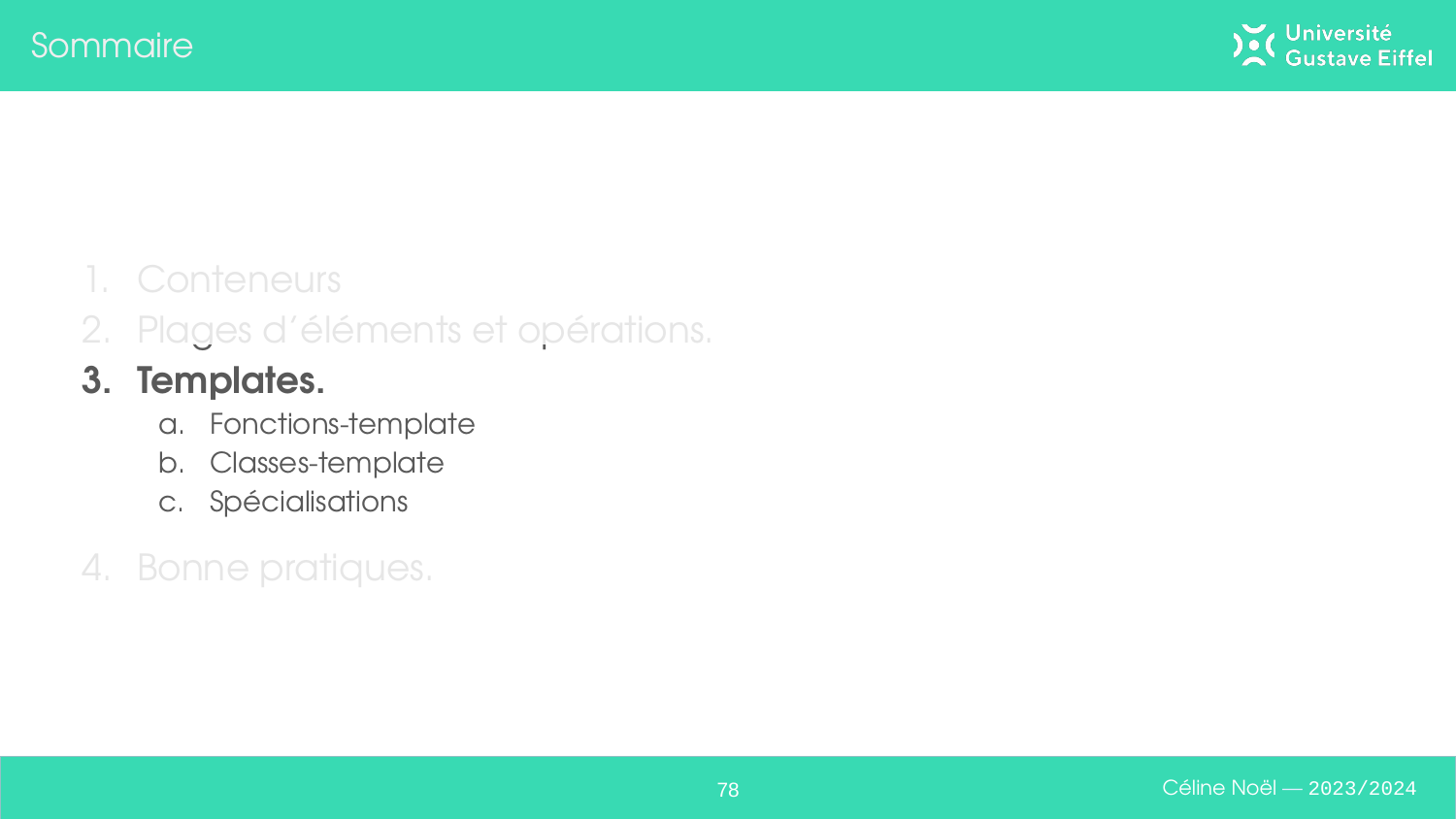

# Sommaire
Conteneurs
Plages d’éléments et opérations.
Templates.
Fonctions-template
Classes-template
Spécialisations
Bonne pratiques.

78